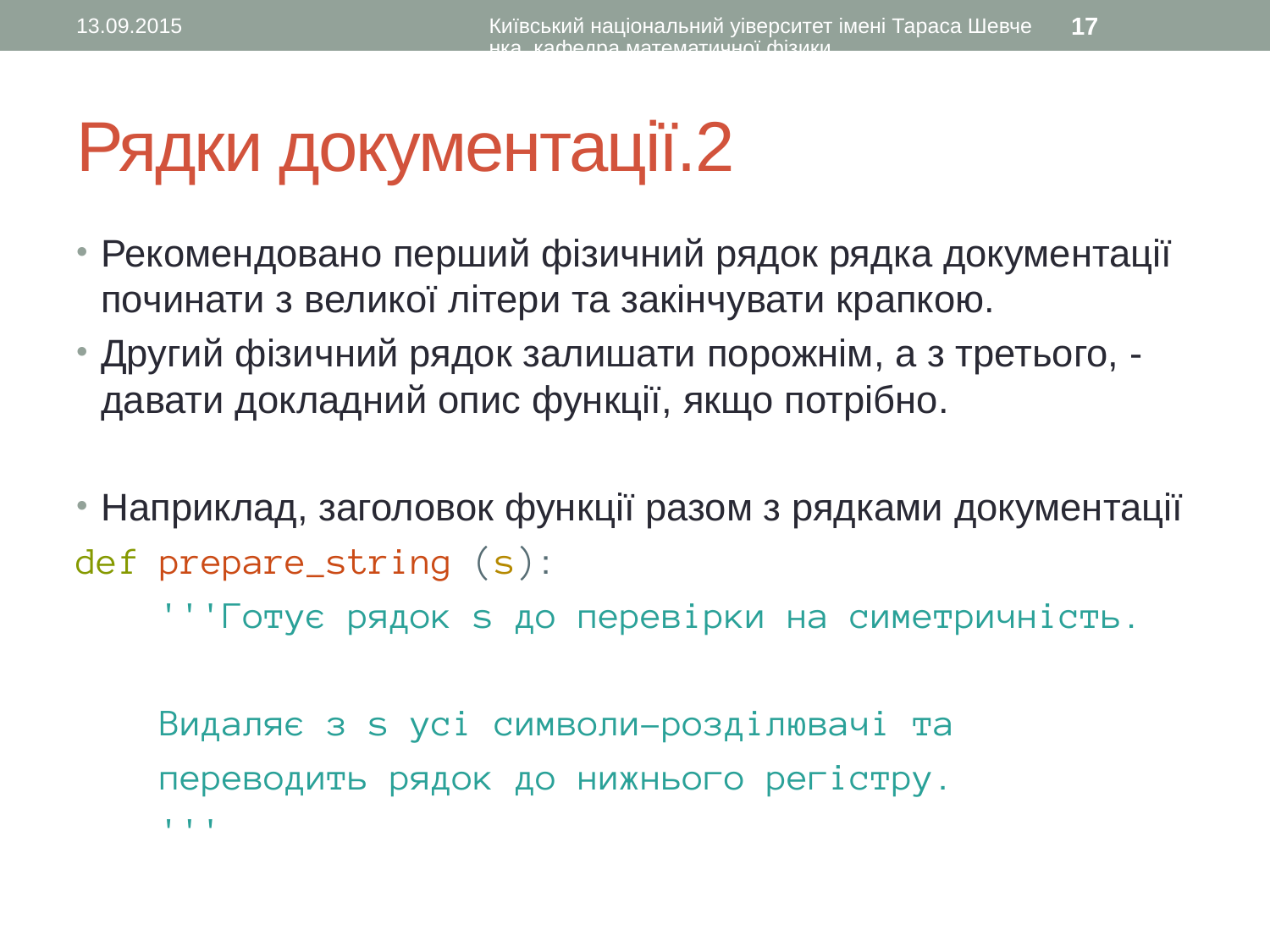

13.09.2015
Київський національний уіверситет імені Тараса Шевченка, кафедра математичної фізики
17
# Рядки документації.2
Рекомендовано перший фізичний рядок рядка документації починати з великої літери та закінчувати крапкою.
Другий фізичний рядок залишати порожнім, а з третього, - давати докладний опис функції, якщо потрібно.

Наприклад, заголовок функції разом з рядками документації
def prepare_string (s):
    '''Готує рядок s до перевірки на симетричність.

    Видаляє з s усі символи-розділювачі та
    переводить рядок до нижнього регістру.
    '''